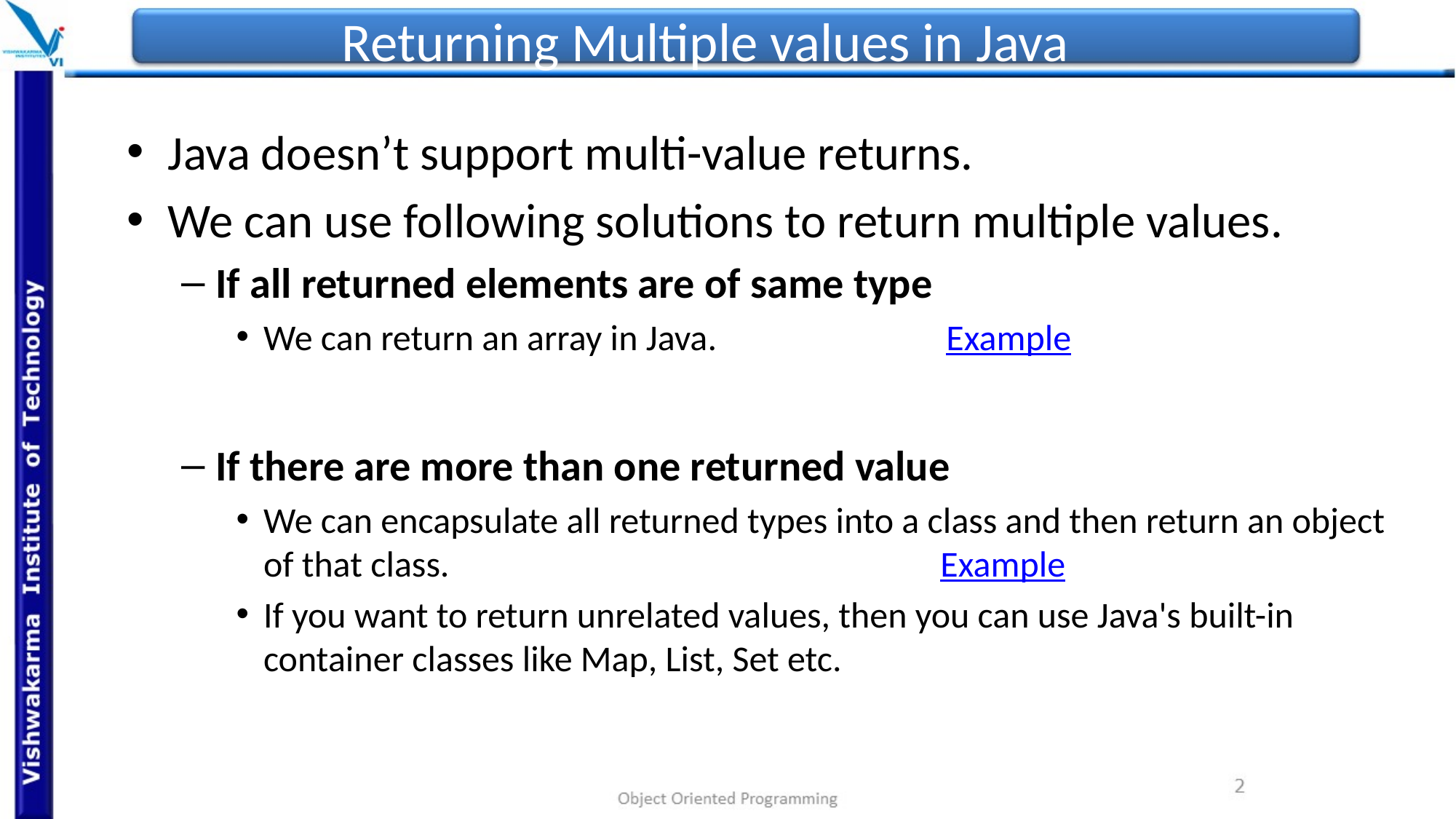

# Returning Multiple values in Java
Java doesn’t support multi-value returns.
We can use following solutions to return multiple values.
If all returned elements are of same type
We can return an array in Java.                            Example

If there are more than one returned value
We can encapsulate all returned types into a class and then return an object of that class.                                                            Example
If you want to return unrelated values, then you can use Java's built-in container classes like Map, List, Set etc.